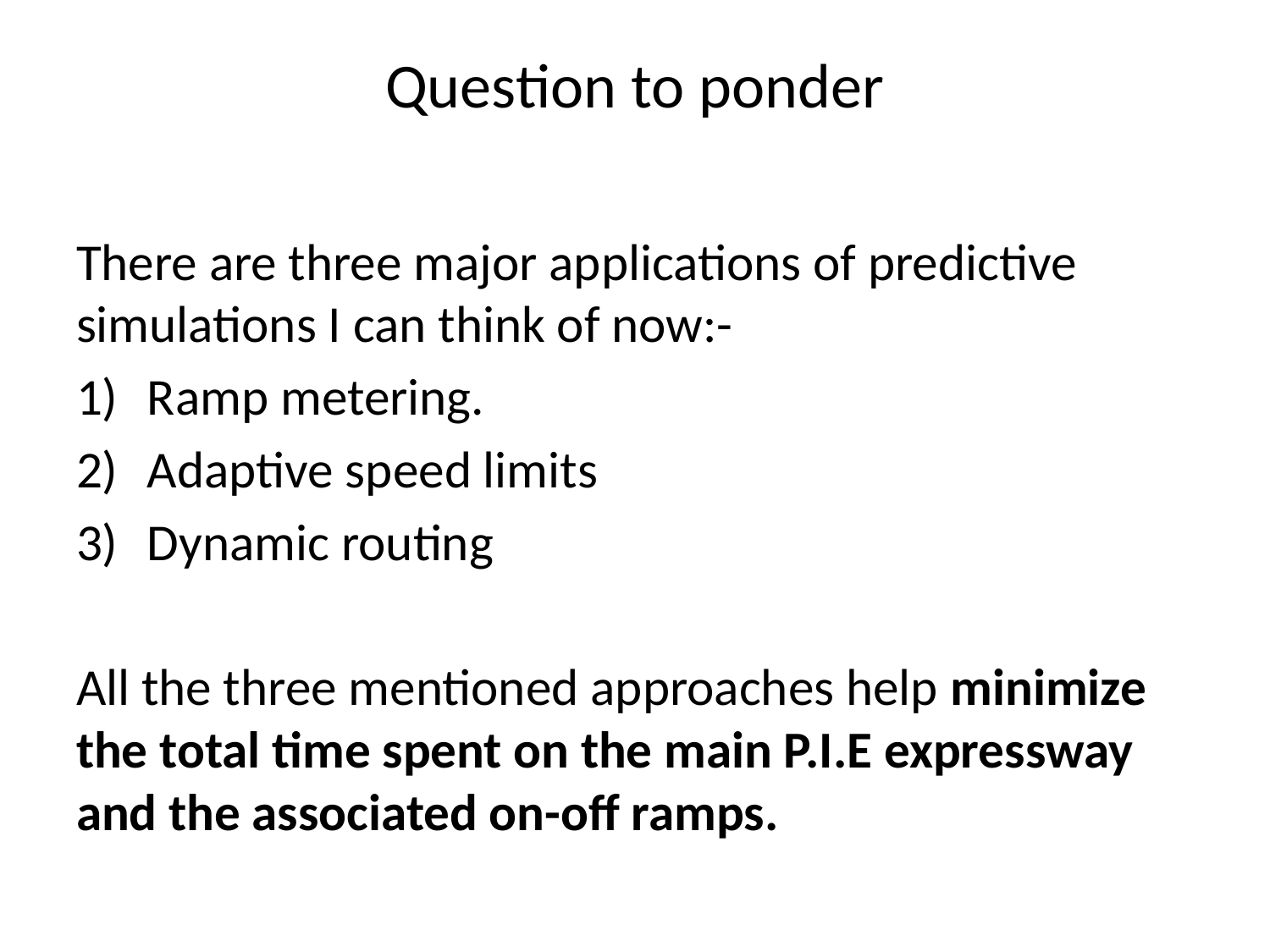

# Question to ponder
There are three major applications of predictive simulations I can think of now:-
Ramp metering.
Adaptive speed limits
Dynamic routing

All the three mentioned approaches help minimize the total time spent on the main P.I.E expressway and the associated on-off ramps.